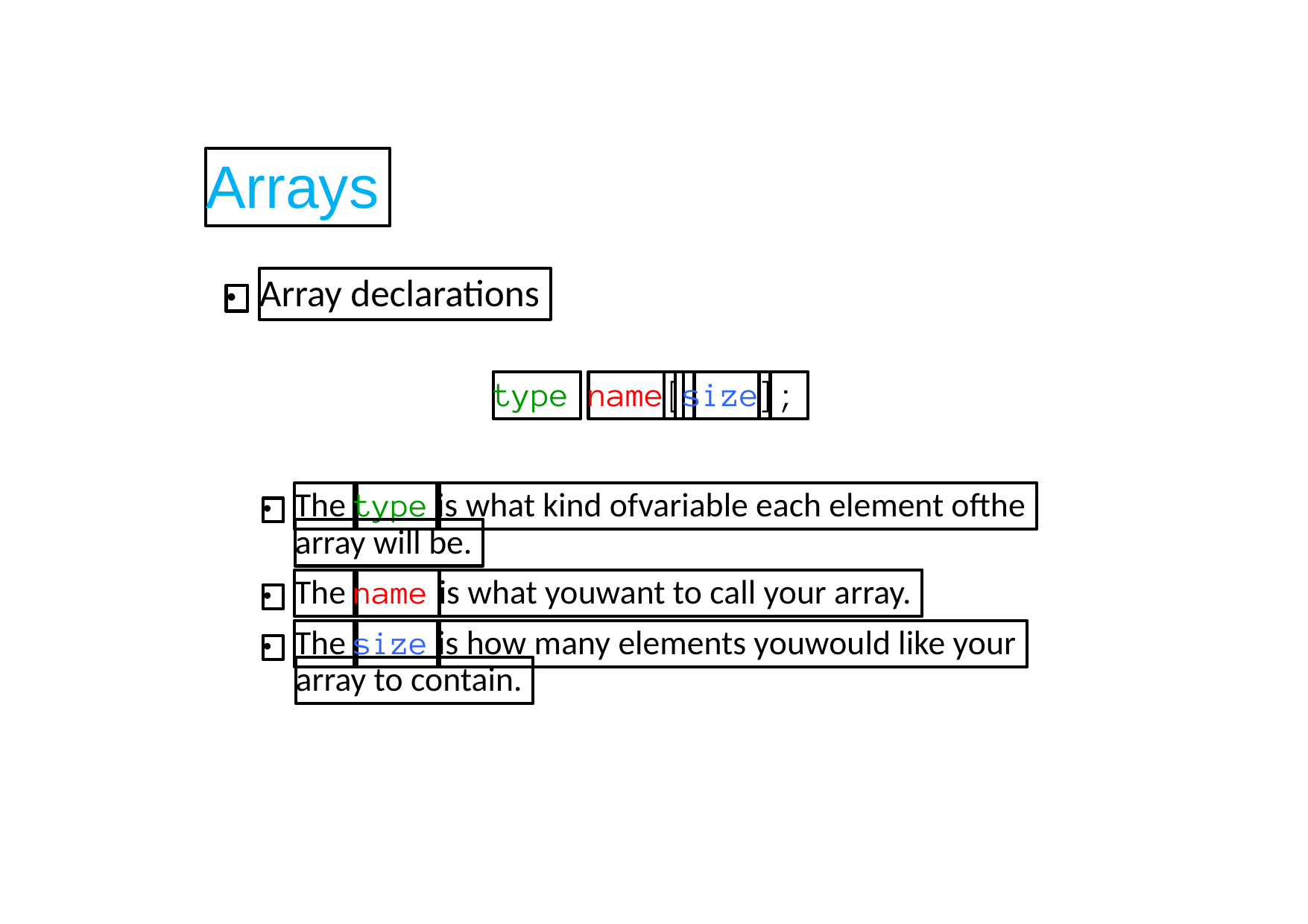

Arrays
Array declarations
●
type
name
[
size
];
The
type
is what kind ofvariable each element ofthe
●
array will be.
The
name
is what youwant to call your array.
●
The
size
is how many elements youwould like your
●
array to contain.